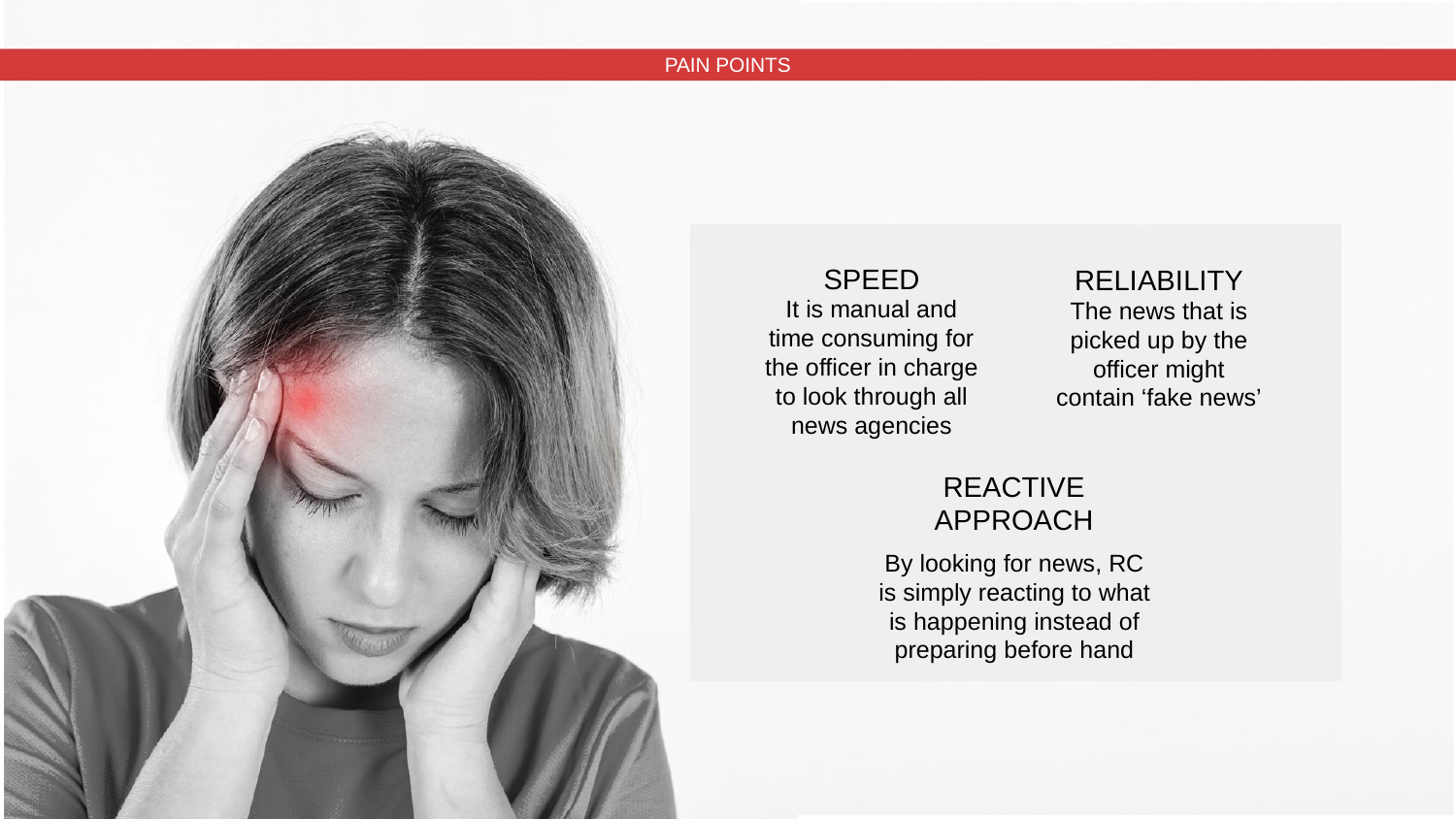

# PAIN POINTS
SPEED
RELIABILITY
It is manual and time consuming for the officer in charge to look through all news agencies
The news that is picked up by the officer might contain ‘fake news’
REACTIVE APPROACH
By looking for news, RC is simply reacting to what is happening instead of preparing before hand